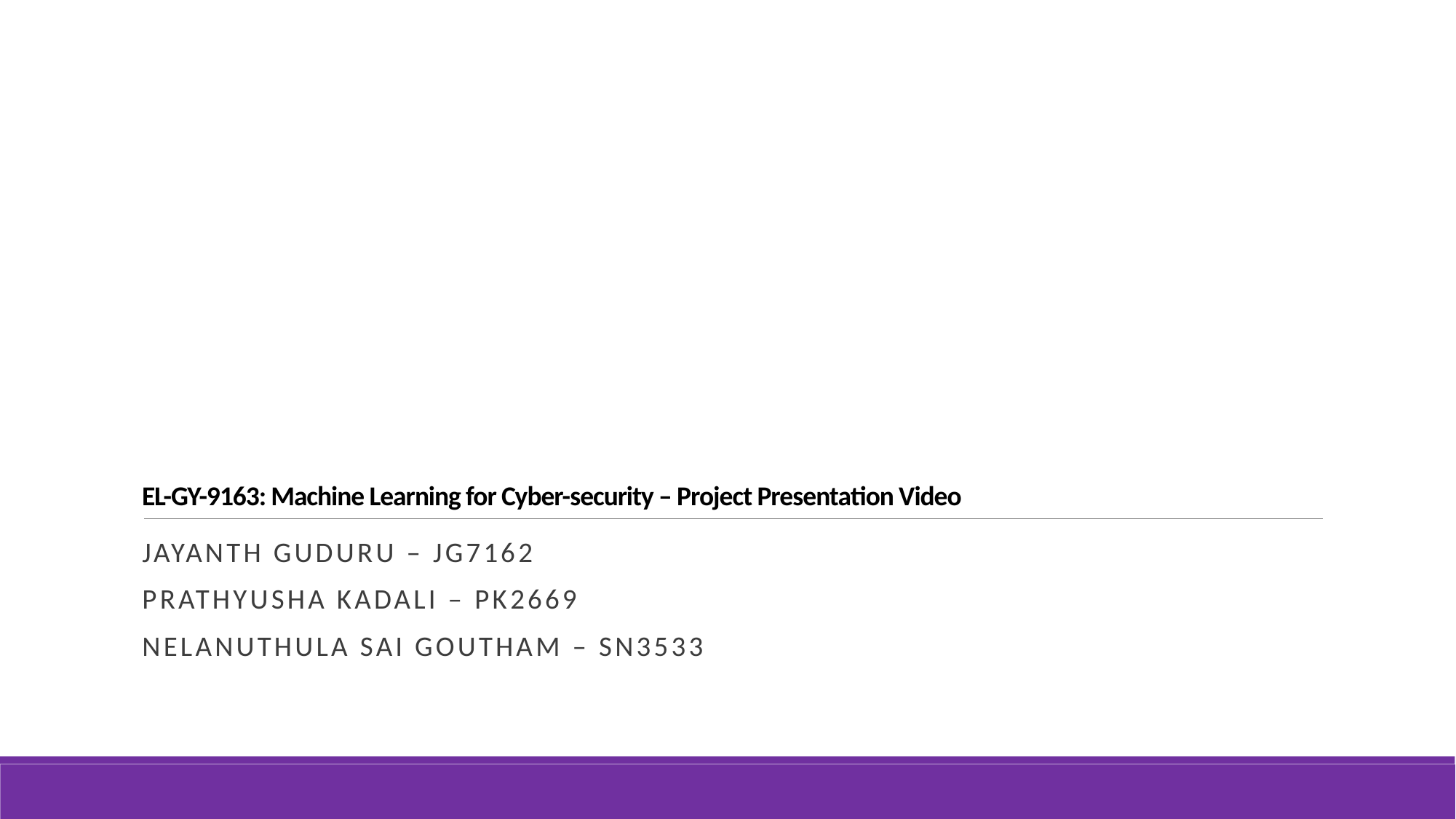

# EL-GY-9163: Machine Learning for Cyber-security – Project Presentation Video
Jayanth Guduru – jg7162
Prathyusha kadali – pk2669
Nelanuthula sai goutham – sn3533